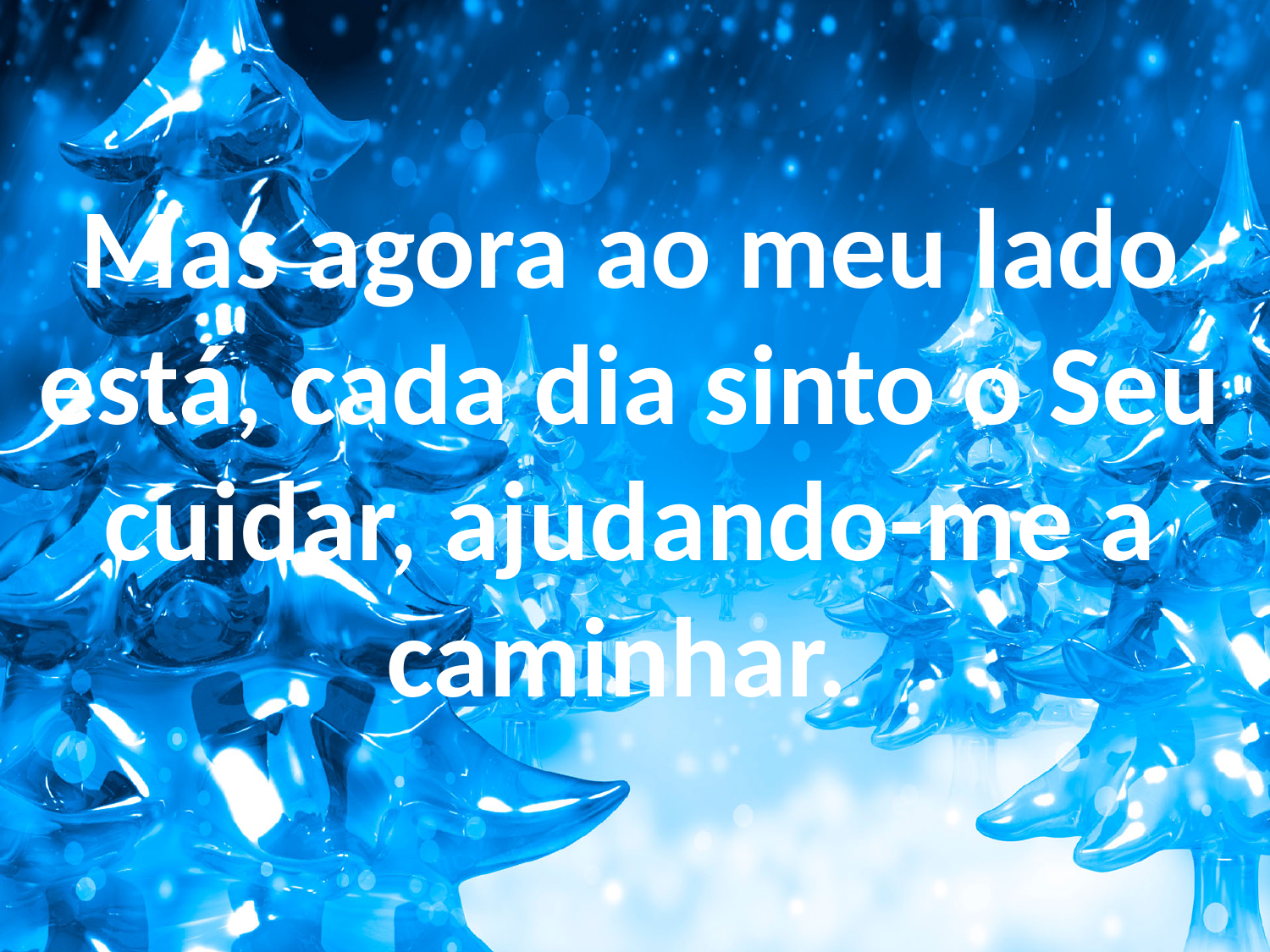

Mas agora ao meu lado está, cada dia sinto o Seu cuidar, ajudando-me a caminhar.